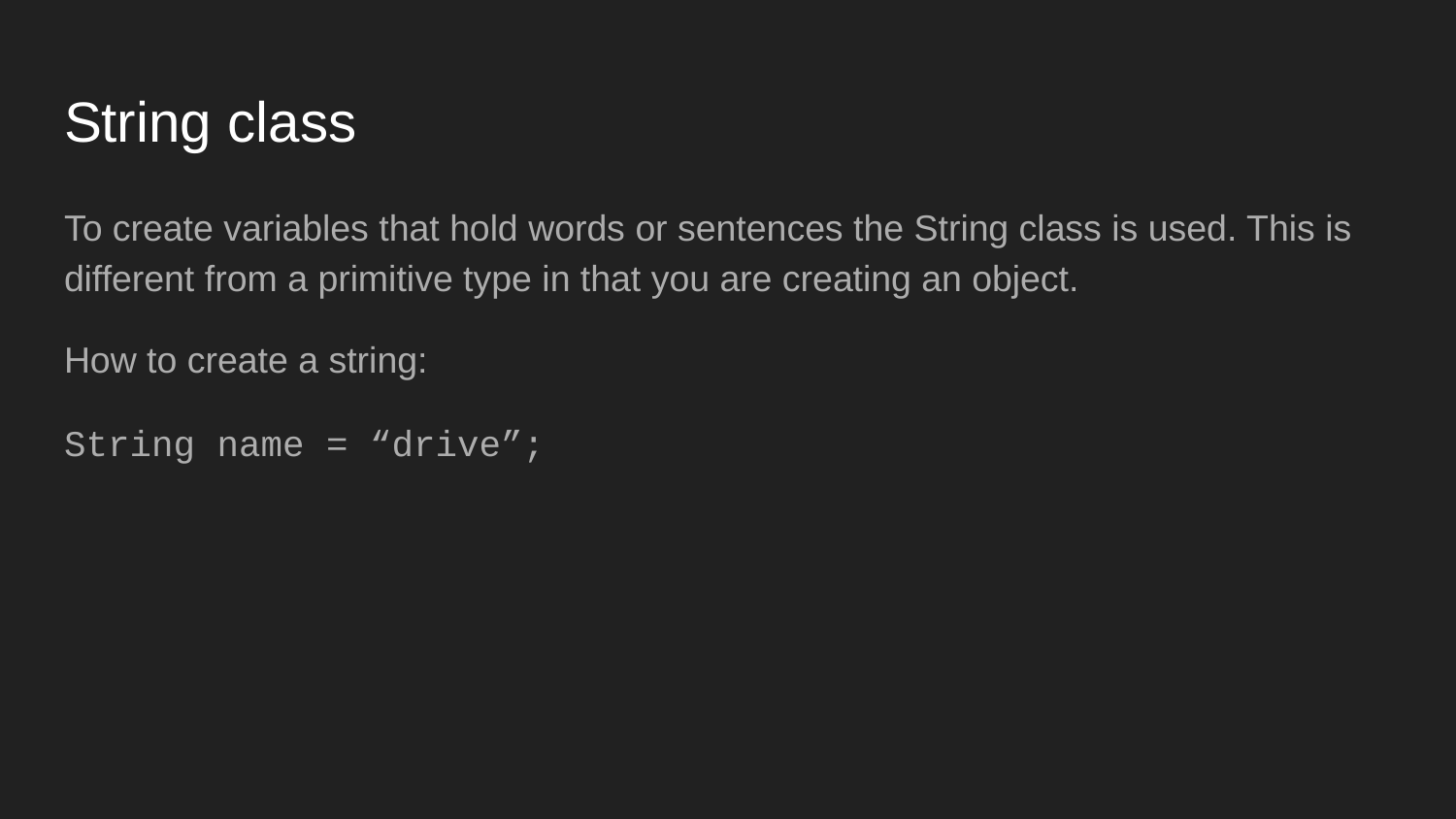

# String class
To create variables that hold words or sentences the String class is used. This is different from a primitive type in that you are creating an object.
How to create a string:
String name = “drive”;